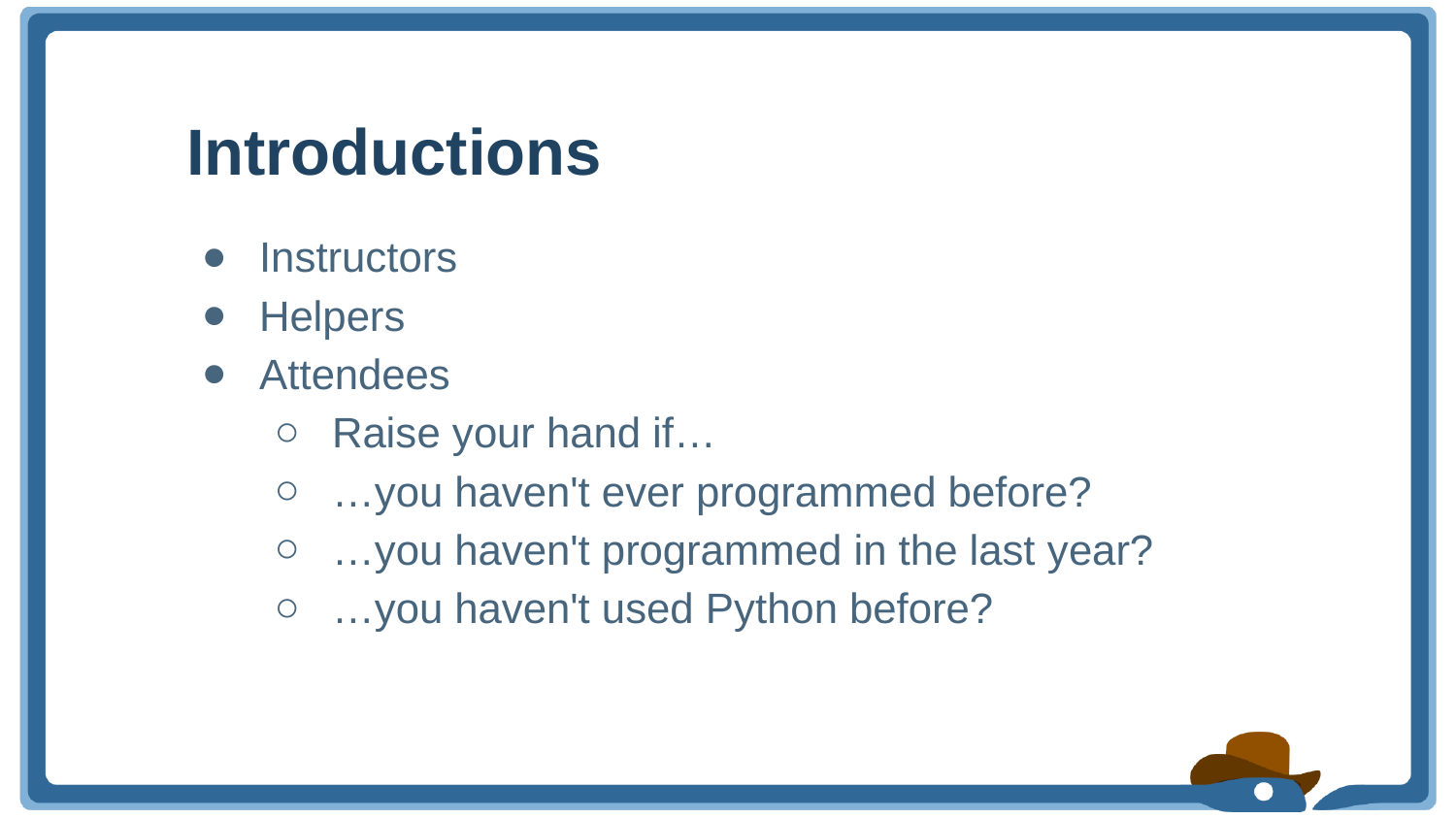

# Introductions
Instructors
Helpers
Attendees
Raise your hand if…
…you haven't ever programmed before?
…you haven't programmed in the last year?
…you haven't used Python before?